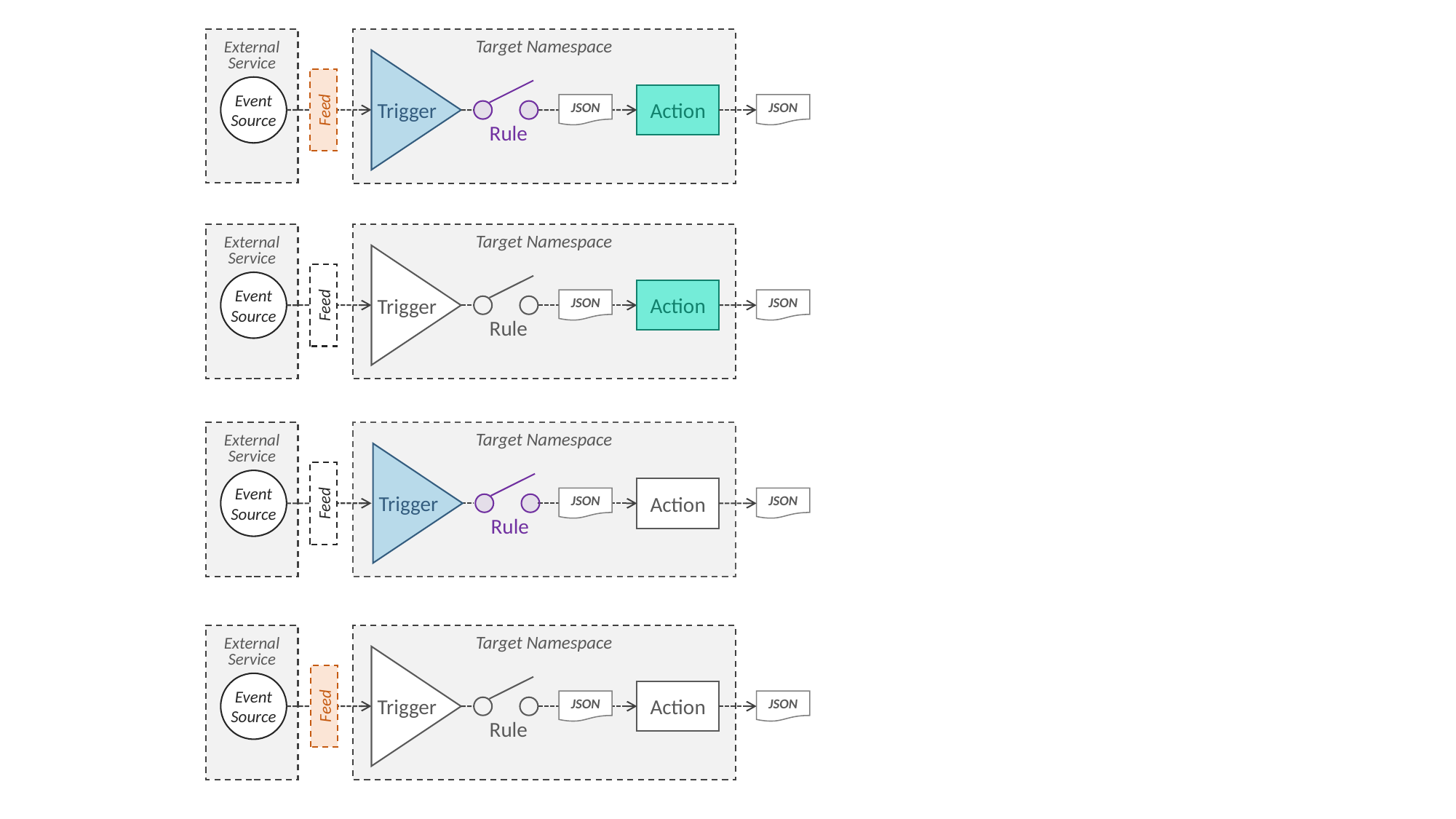

Target Namespace
External
Service
Trigger
Event
Source
Action
JSON
JSON
Feed

Target Namespace
Rule
External
Service
Trigger
Event
Source
Action
JSON
JSON
Feed

Target Namespace
Rule
External
Service
Trigger
Event
Source
Action
JSON
JSON
Feed

Rule
Target Namespace
External
Service
Trigger
Event
Source
Action
JSON
JSON
Feed

Rule